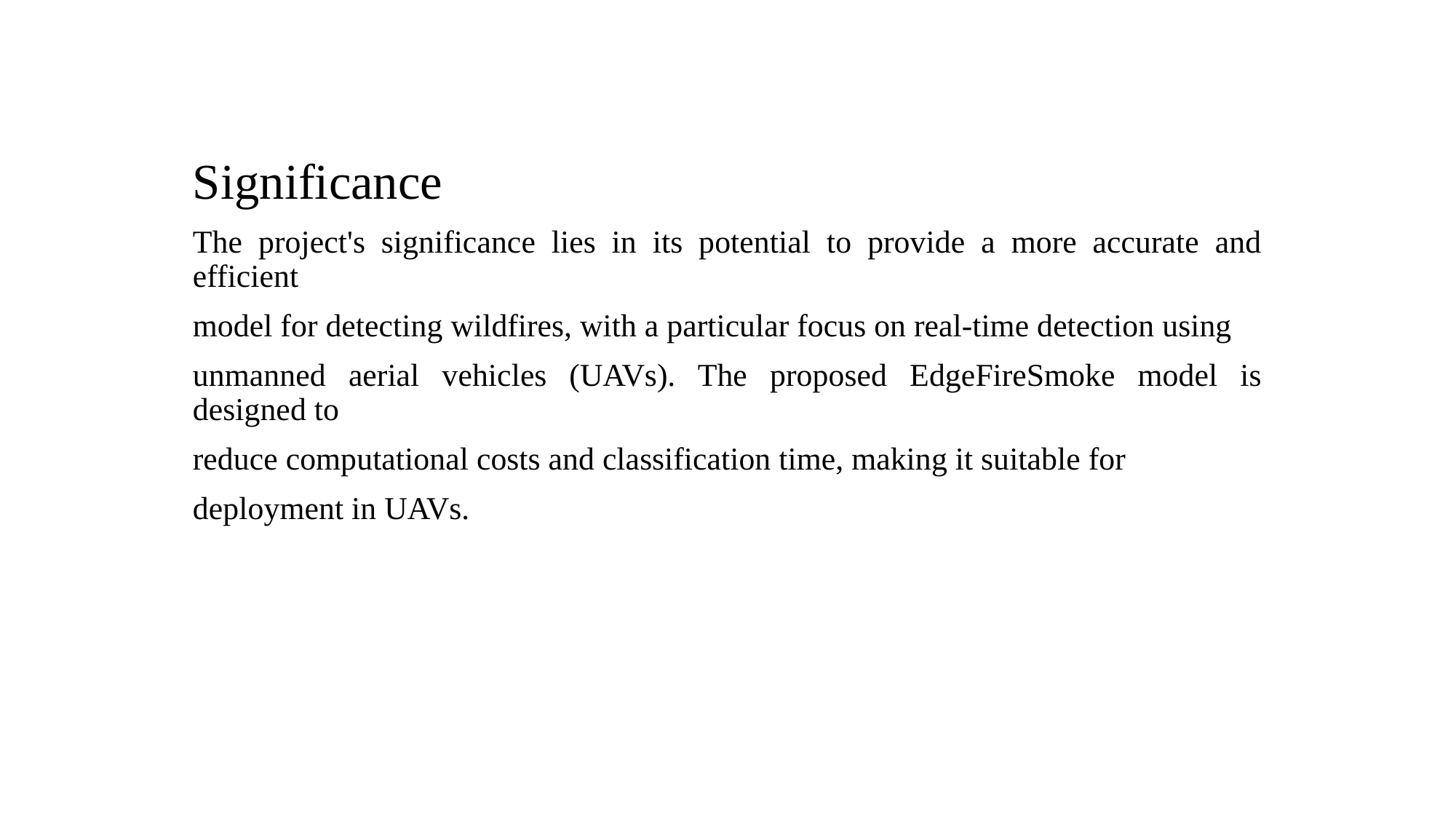

Significance
The project's significance lies in its potential to provide a more accurate and efficient
model for detecting wildfires, with a particular focus on real-time detection using
unmanned aerial vehicles (UAVs). The proposed EdgeFireSmoke model is designed to
reduce computational costs and classification time, making it suitable for
deployment in UAVs.